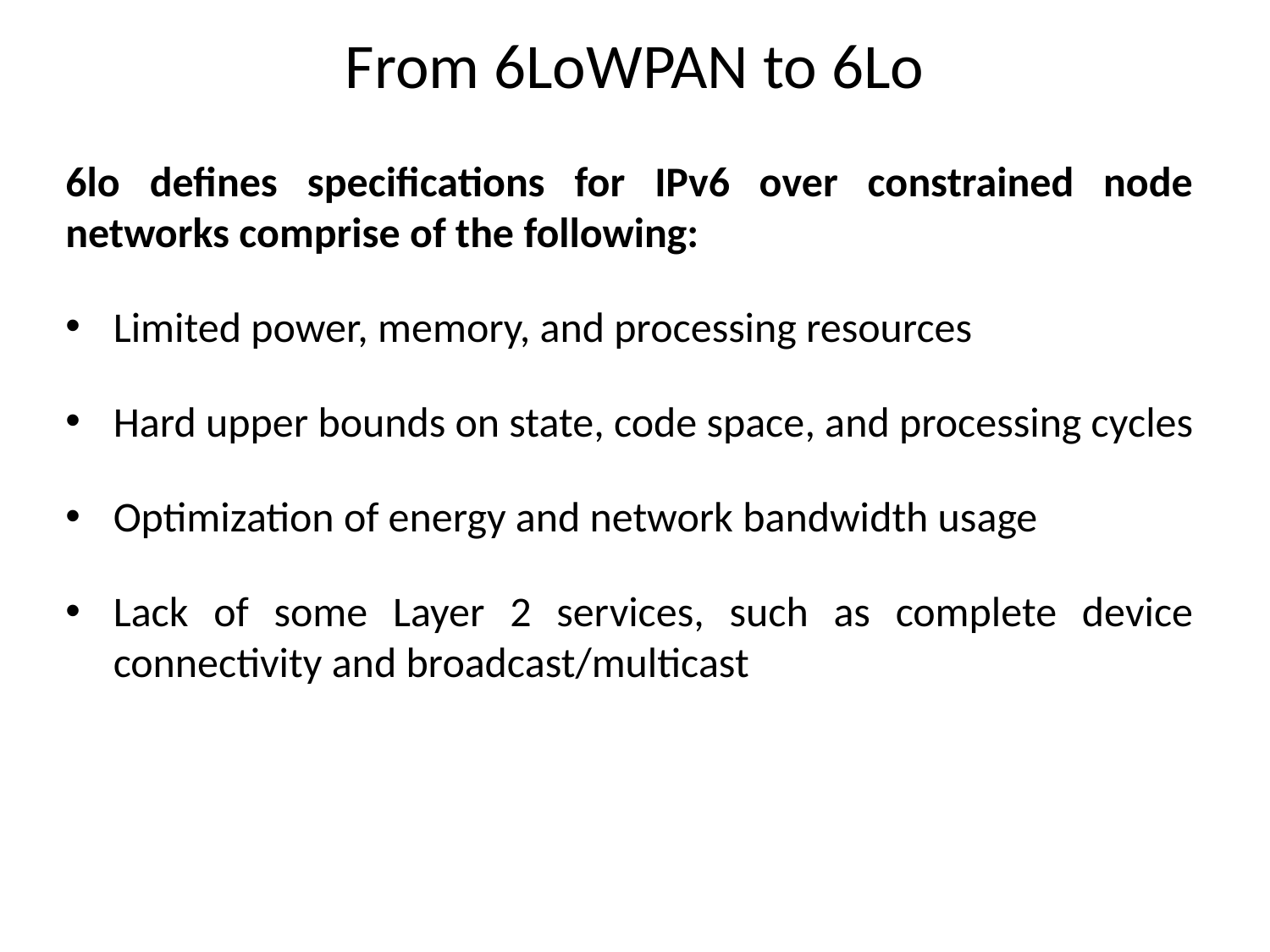

# From 6LoWPAN to 6Lo
6lo defines specifications for IPv6 over constrained node networks comprise of the following:
Limited power, memory, and processing resources
Hard upper bounds on state, code space, and processing cycles
Optimization of energy and network bandwidth usage
Lack of some Layer 2 services, such as complete device connectivity and broadcast/multicast